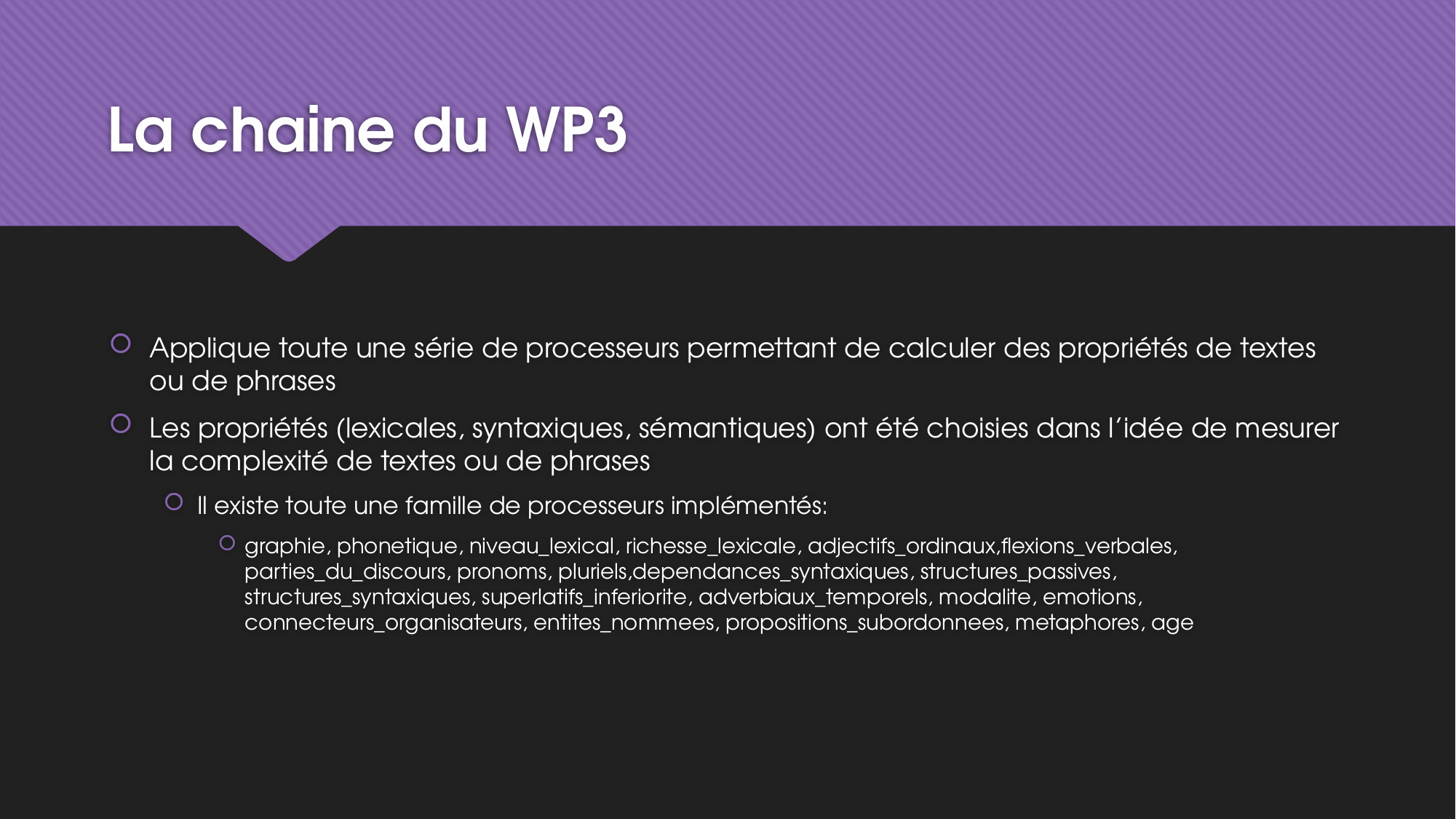

# La chaine du WP3
Applique toute une série de processeurs permettant de calculer des propriétés de textes ou de phrases
Les propriétés (lexicales, syntaxiques, sémantiques) ont été choisies dans l’idée de mesurer la complexité de textes ou de phrases
Il existe toute une famille de processeurs implémentés:
graphie, phonetique, niveau_lexical, richesse_lexicale, adjectifs_ordinaux,flexions_verbales, parties_du_discours, pronoms, pluriels,dependances_syntaxiques, structures_passives,       structures_syntaxiques, superlatifs_inferiorite, adverbiaux_temporels, modalite, emotions,        connecteurs_organisateurs, entites_nommees, propositions_subordonnees, metaphores, age